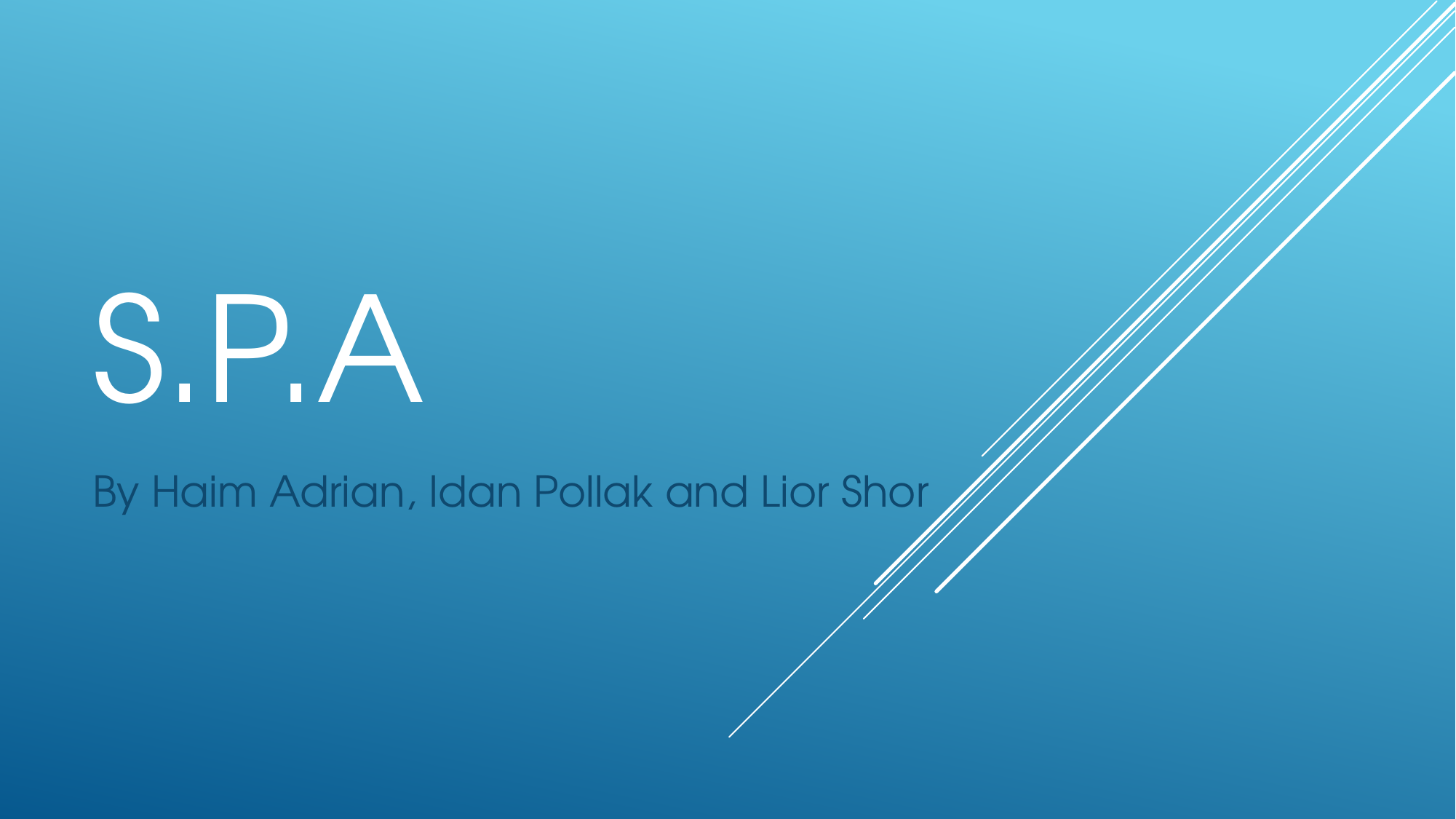

# S.P.A
By Haim Adrian, Idan Pollak and Lior Shor